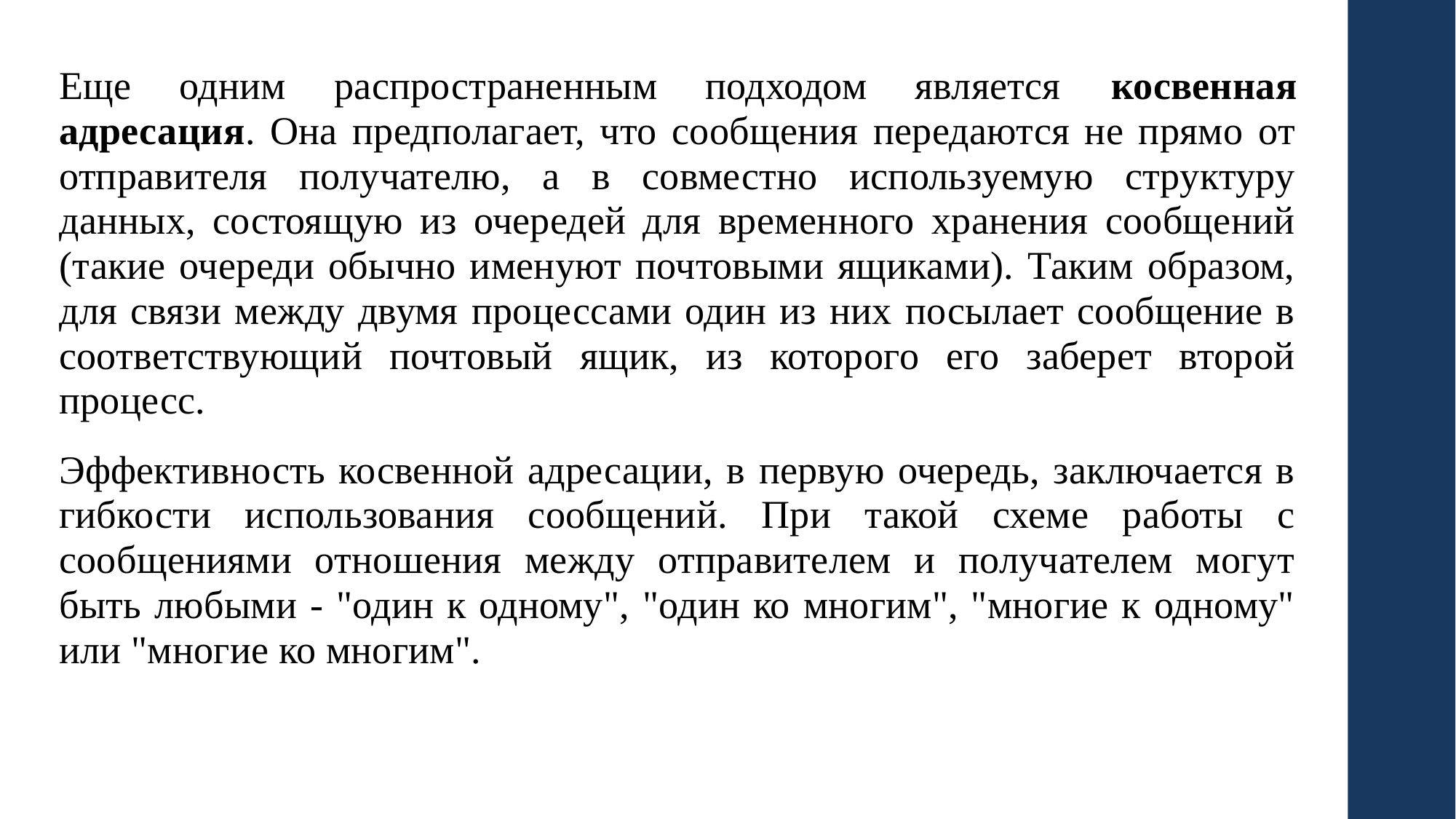

Еще одним распространенным подходом является косвенная адресация. Она предполагает, что сообщения передаются не прямо от отправителя получателю, а в совместно используемую структуру данных, состоящую из очередей для временного хранения сообщений (такие очереди обычно именуют почтовыми ящиками). Таким образом, для связи между двумя процессами один из них посылает сообщение в соответствующий почтовый ящик, из которого его заберет второй процесс.
Эффективность косвенной адресации, в первую очередь, заключается в гибкости использования сообщений. При такой схеме работы с сообщениями отношения между отправителем и получателем могут быть любыми - "один к одному", "один ко многим", "многие к одному" или "многие ко многим".